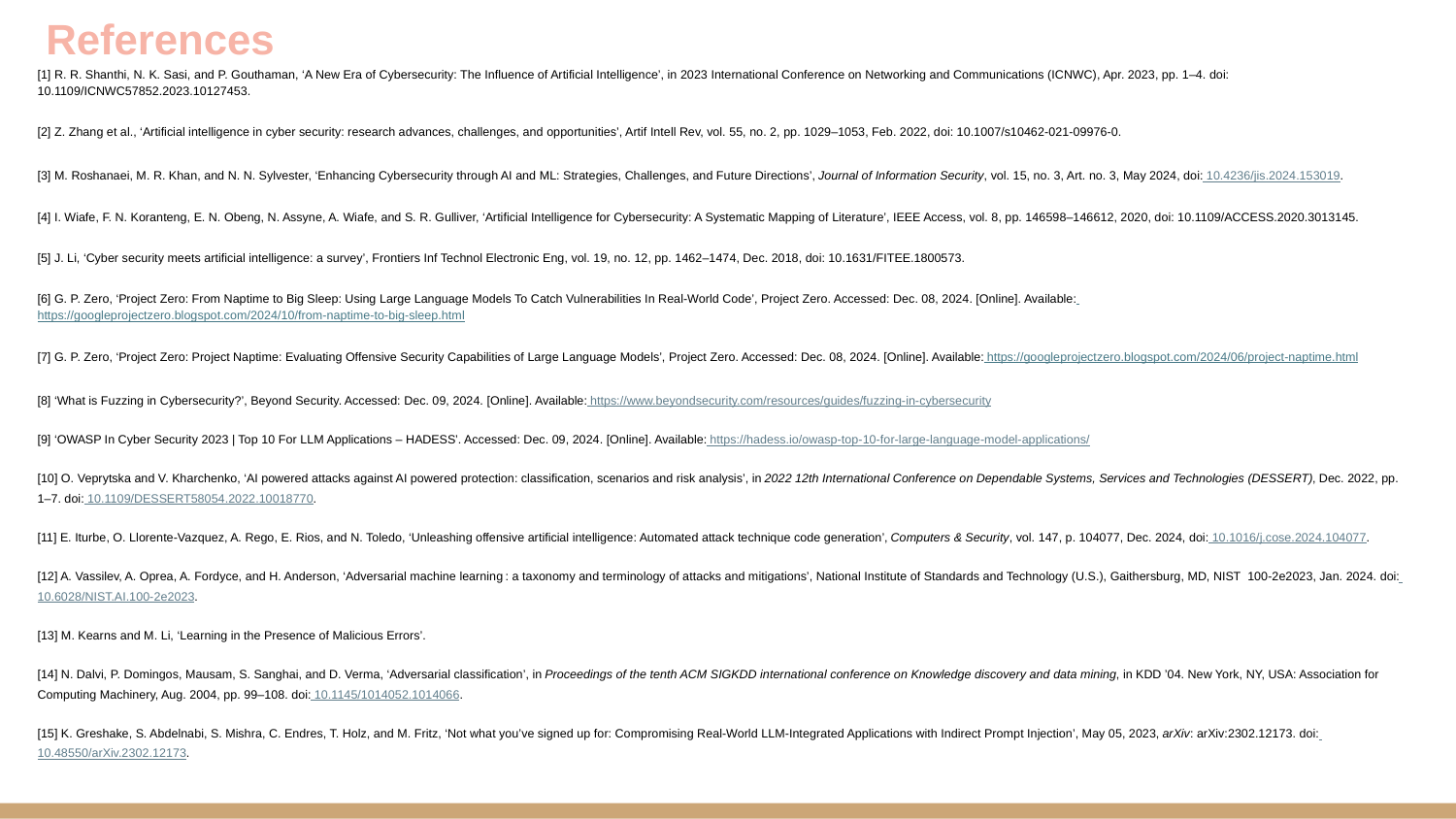

# References
[1] R. R. Shanthi, N. K. Sasi, and P. Gouthaman, ‘A New Era of Cybersecurity: The Influence of Artificial Intelligence’, in 2023 International Conference on Networking and Communications (ICNWC), Apr. 2023, pp. 1–4. doi: 10.1109/ICNWC57852.2023.10127453.
[2] Z. Zhang et al., ‘Artificial intelligence in cyber security: research advances, challenges, and opportunities’, Artif Intell Rev, vol. 55, no. 2, pp. 1029–1053, Feb. 2022, doi: 10.1007/s10462-021-09976-0.
[3] M. Roshanaei, M. R. Khan, and N. N. Sylvester, ‘Enhancing Cybersecurity through AI and ML: Strategies, Challenges, and Future Directions’, Journal of Information Security, vol. 15, no. 3, Art. no. 3, May 2024, doi: 10.4236/jis.2024.153019.
[4] I. Wiafe, F. N. Koranteng, E. N. Obeng, N. Assyne, A. Wiafe, and S. R. Gulliver, ‘Artificial Intelligence for Cybersecurity: A Systematic Mapping of Literature’, IEEE Access, vol. 8, pp. 146598–146612, 2020, doi: 10.1109/ACCESS.2020.3013145.
[5] J. Li, ‘Cyber security meets artificial intelligence: a survey’, Frontiers Inf Technol Electronic Eng, vol. 19, no. 12, pp. 1462–1474, Dec. 2018, doi: 10.1631/FITEE.1800573.
[6] G. P. Zero, ‘Project Zero: From Naptime to Big Sleep: Using Large Language Models To Catch Vulnerabilities In Real-World Code’, Project Zero. Accessed: Dec. 08, 2024. [Online]. Available: https://googleprojectzero.blogspot.com/2024/10/from-naptime-to-big-sleep.html
[7] G. P. Zero, ‘Project Zero: Project Naptime: Evaluating Offensive Security Capabilities of Large Language Models’, Project Zero. Accessed: Dec. 08, 2024. [Online]. Available: https://googleprojectzero.blogspot.com/2024/06/project-naptime.html
[8] ‘What is Fuzzing in Cybersecurity?’, Beyond Security. Accessed: Dec. 09, 2024. [Online]. Available: https://www.beyondsecurity.com/resources/guides/fuzzing-in-cybersecurity

[9] ‘OWASP In Cyber Security 2023 | Top 10 For LLM Applications – HADESS’. Accessed: Dec. 09, 2024. [Online]. Available: https://hadess.io/owasp-top-10-for-large-language-model-applications/

[10] O. Veprytska and V. Kharchenko, ‘AI powered attacks against AI powered protection: classification, scenarios and risk analysis’, in 2022 12th International Conference on Dependable Systems, Services and Technologies (DESSERT), Dec. 2022, pp. 1–7. doi: 10.1109/DESSERT58054.2022.10018770.

[11] E. Iturbe, O. Llorente-Vazquez, A. Rego, E. Rios, and N. Toledo, ‘Unleashing offensive artificial intelligence: Automated attack technique code generation’, Computers & Security, vol. 147, p. 104077, Dec. 2024, doi: 10.1016/j.cose.2024.104077.

[12] A. Vassilev, A. Oprea, A. Fordyce, and H. Anderson, ‘Adversarial machine learning : a taxonomy and terminology of attacks and mitigations’, National Institute of Standards and Technology (U.S.), Gaithersburg, MD, NIST  100-2e2023, Jan. 2024. doi: 10.6028/NIST.AI.100-2e2023.

[13] M. Kearns and M. Li, ‘Learning in the Presence of Malicious Errors’.

[14] N. Dalvi, P. Domingos, Mausam, S. Sanghai, and D. Verma, ‘Adversarial classification’, in Proceedings of the tenth ACM SIGKDD international conference on Knowledge discovery and data mining, in KDD ’04. New York, NY, USA: Association for Computing Machinery, Aug. 2004, pp. 99–108. doi: 10.1145/1014052.1014066.

[15] K. Greshake, S. Abdelnabi, S. Mishra, C. Endres, T. Holz, and M. Fritz, ‘Not what you’ve signed up for: Compromising Real-World LLM-Integrated Applications with Indirect Prompt Injection’, May 05, 2023, arXiv: arXiv:2302.12173. doi: 10.48550/arXiv.2302.12173.